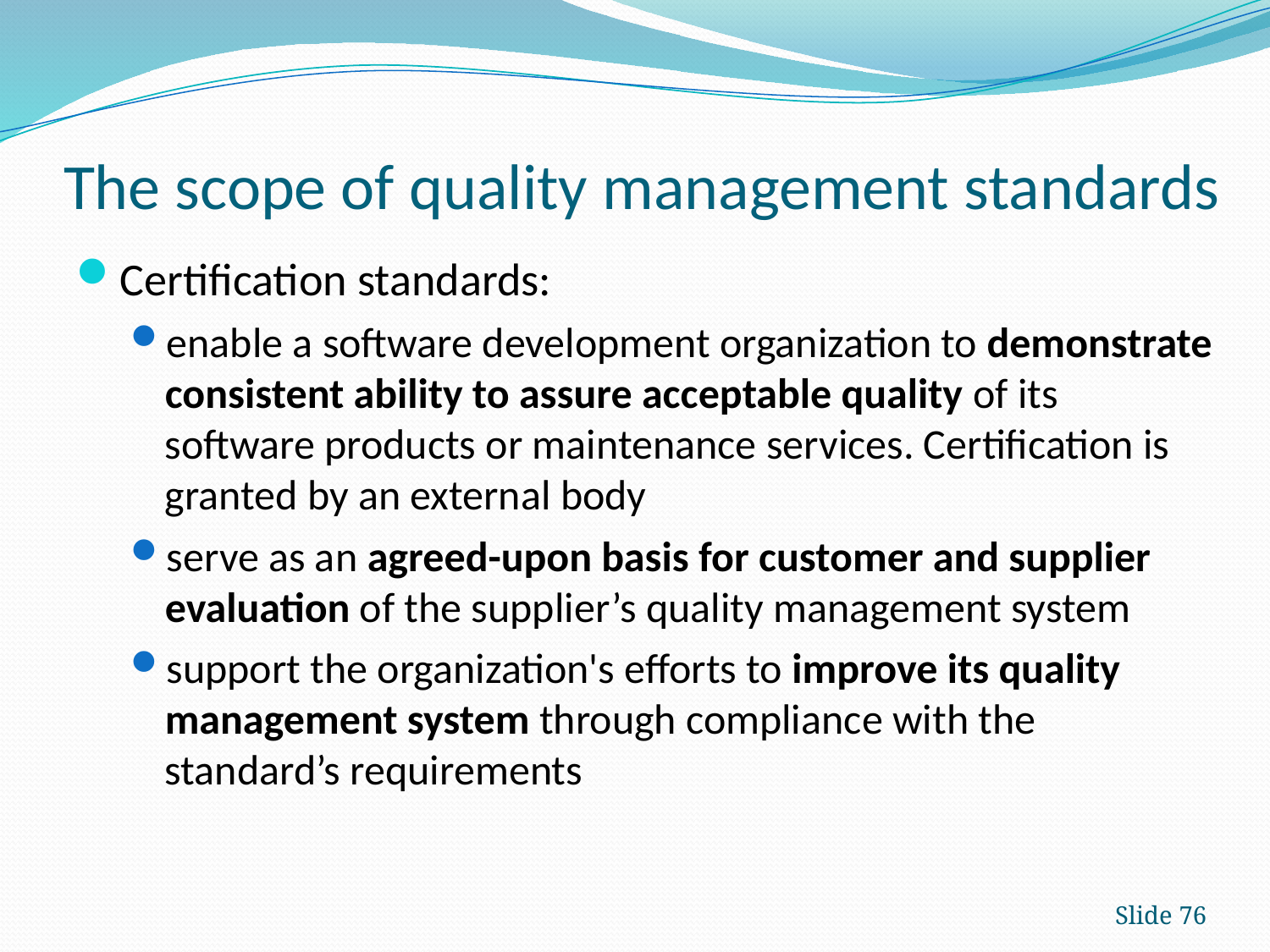

# The scope of quality management standards
Certification standards:
enable a software development organization to demonstrate consistent ability to assure acceptable quality of its software products or maintenance services. Certification is granted by an external body
serve as an agreed-upon basis for customer and supplier evaluation of the supplier’s quality management system
support the organization's efforts to improve its quality management system through compliance with the standard’s requirements
Slide 76